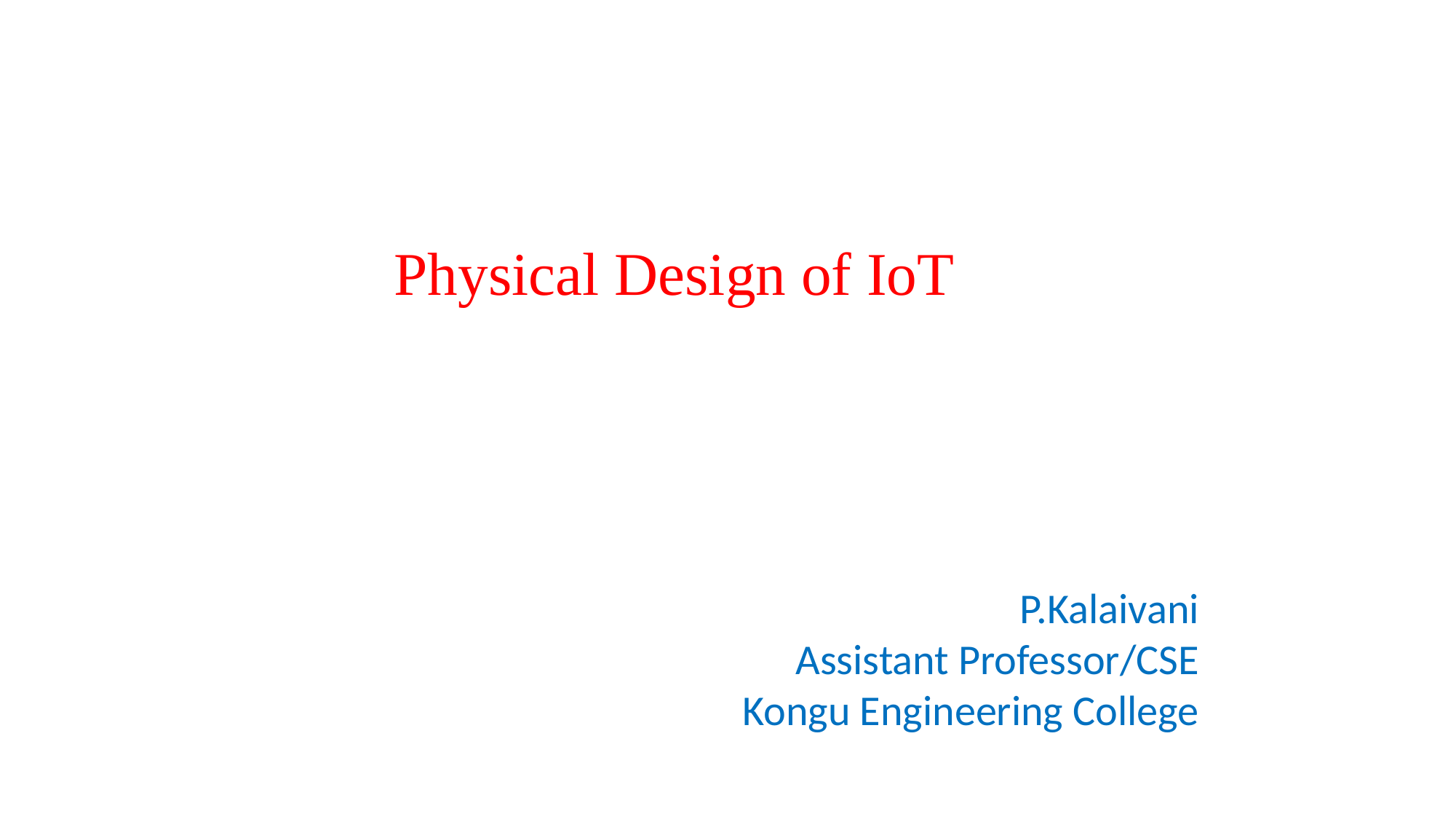

# Physical Design of IoT
P.Kalaivani
Assistant Professor/CSE
Kongu Engineering College